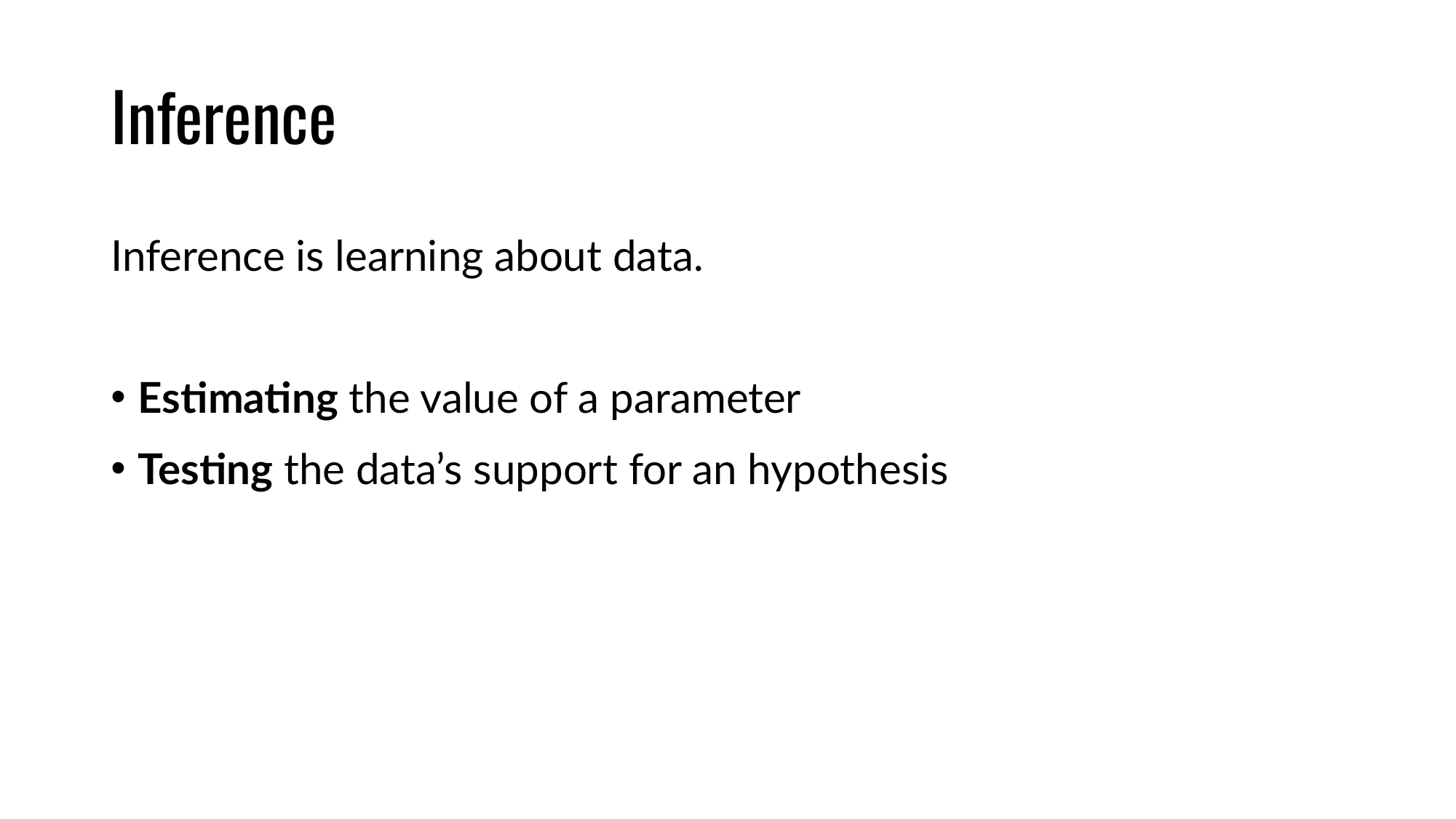

# Inference
Inference is learning about data.

Estimating the value of a parameter
Testing the data’s support for an hypothesis